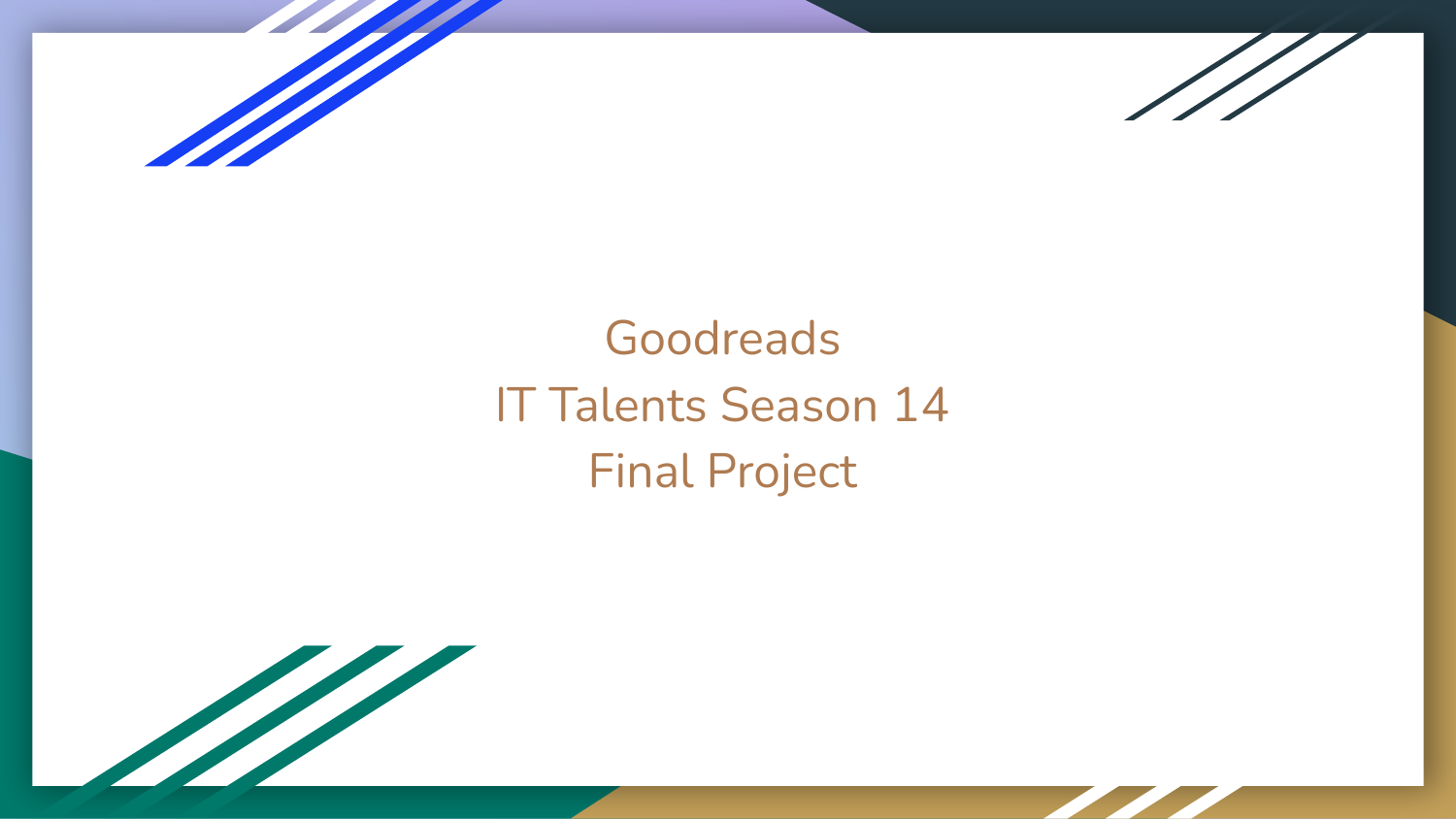

# Goodreads
IT Talents Season 14
Final Project